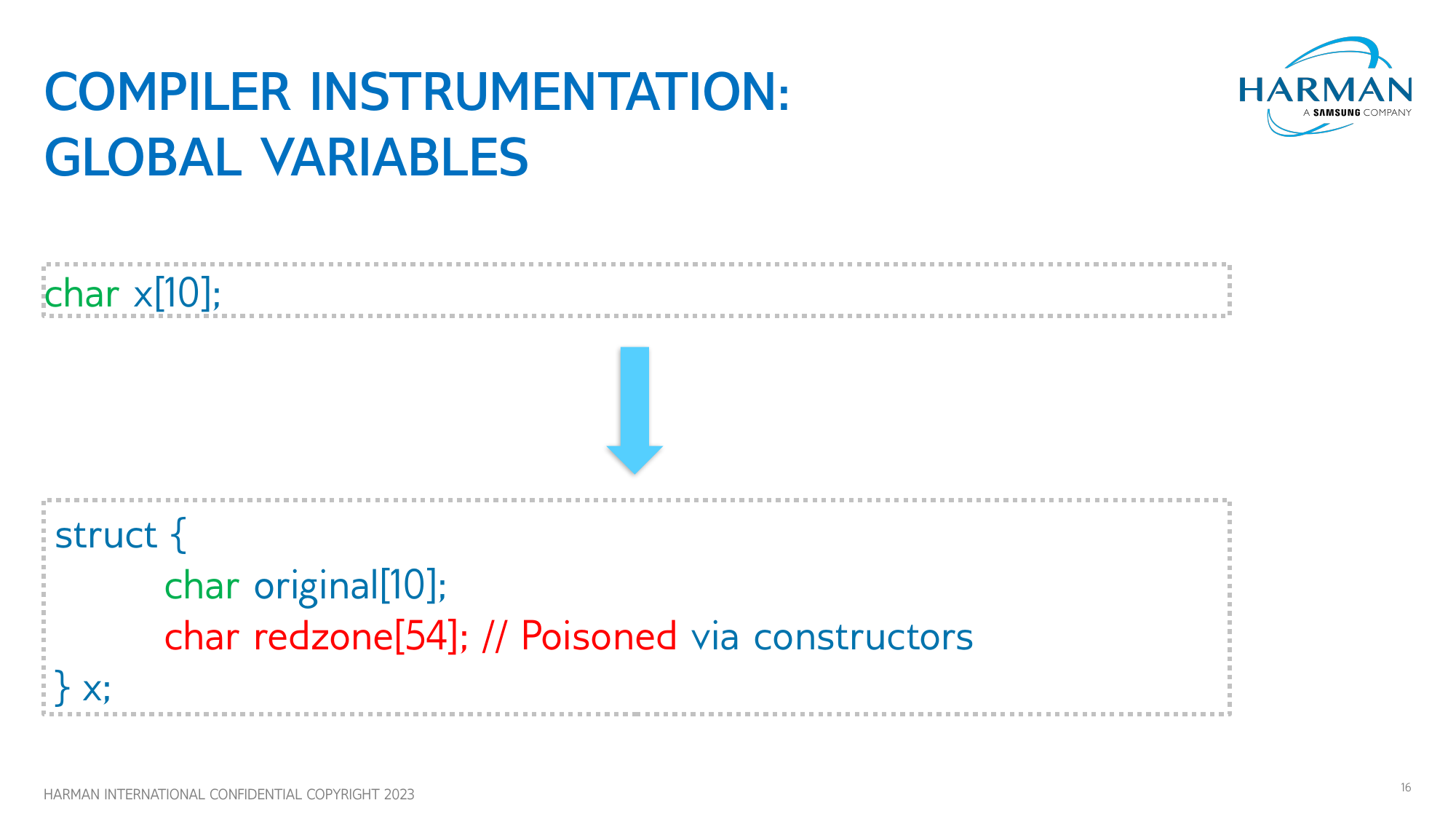

# Compiler instrumentation: global variables
char x[10];

struct {
	char original[10];
	char redzone[54]; // Poisoned via constructors
} x;
HARMAN INTERNATIONAL CONFIDENTIAL COPYRIGHT 2023